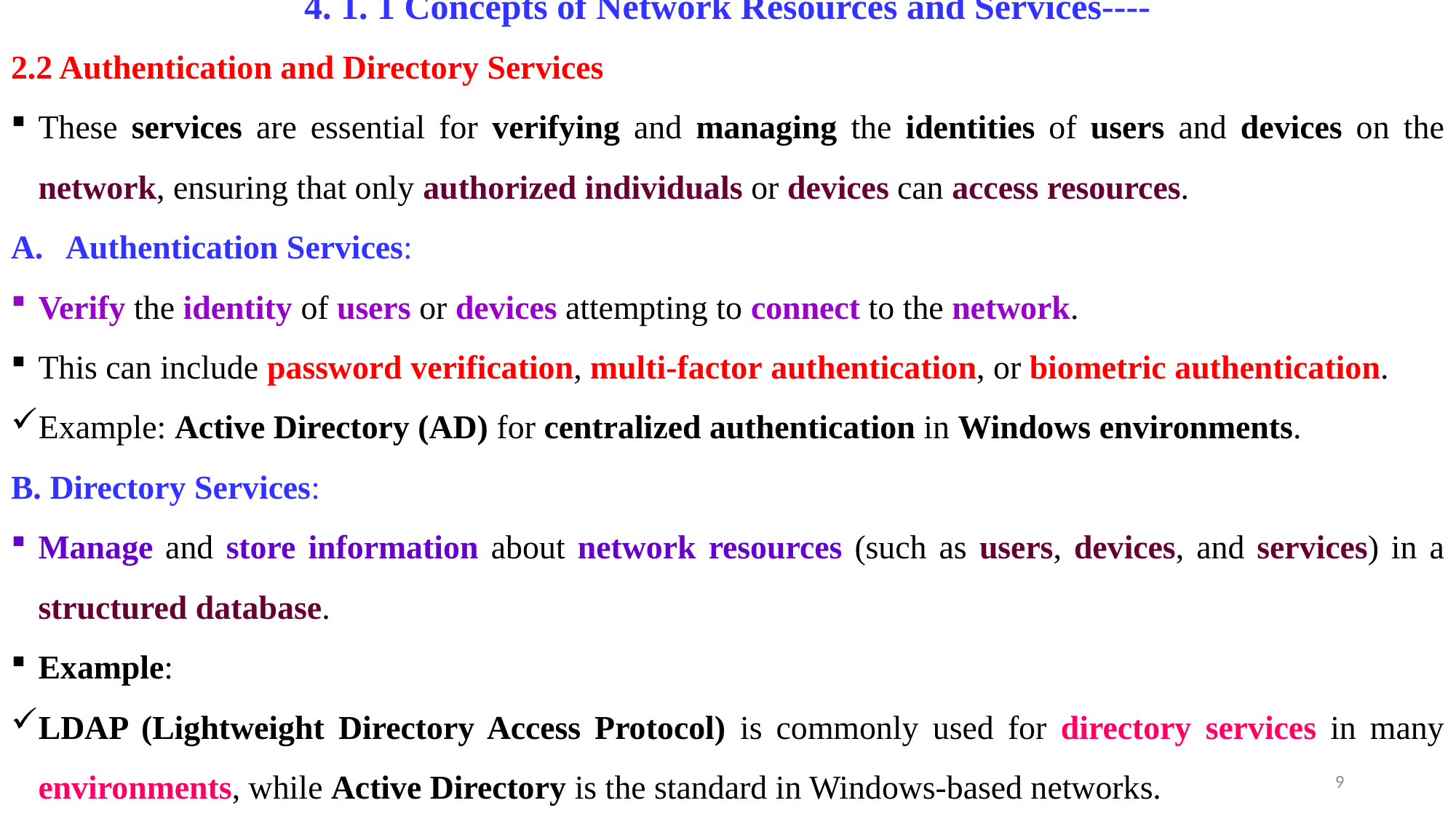

# 4. 1. 1 Concepts of Network Resources and Services----
2.2 Authentication and Directory Services
These services are essential for verifying and managing the identities of users and devices on the network, ensuring that only authorized individuals or devices can access resources.
Authentication Services:
Verify the identity of users or devices attempting to connect to the network.
This can include password verification, multi-factor authentication, or biometric authentication.
Example: Active Directory (AD) for centralized authentication in Windows environments.
B. Directory Services:
Manage and store information about network resources (such as users, devices, and services) in a structured database.
Example:
LDAP (Lightweight Directory Access Protocol) is commonly used for directory services in many environments, while Active Directory is the standard in Windows-based networks.
9